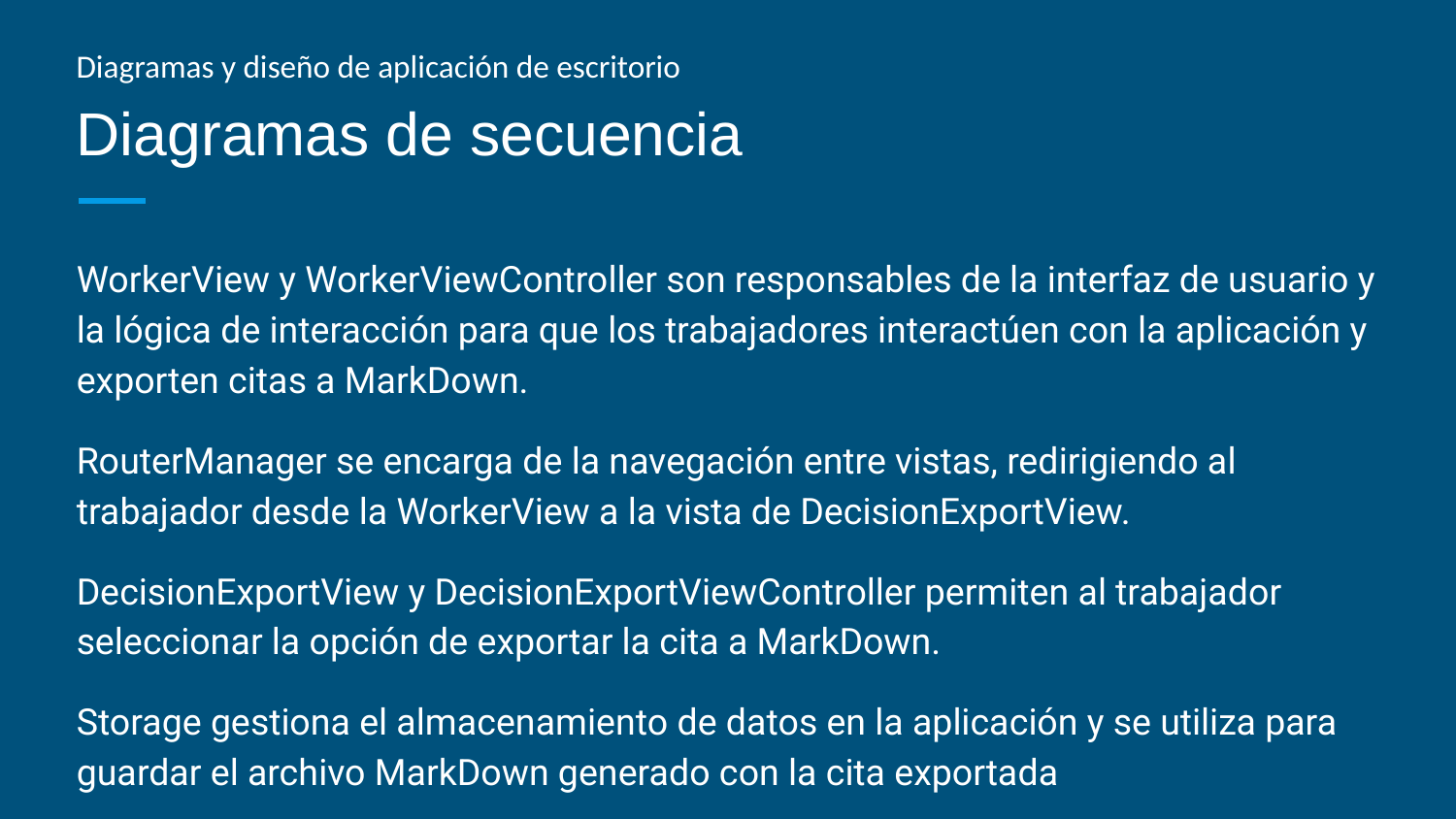

Diagramas y diseño de aplicación de escritorio​

# Diagramas de secuencia
WorkerView y WorkerViewController son responsables de la interfaz de usuario y la lógica de interacción para que los trabajadores interactúen con la aplicación y exporten citas a MarkDown.
RouterManager se encarga de la navegación entre vistas, redirigiendo al trabajador desde la WorkerView a la vista de DecisionExportView.
DecisionExportView y DecisionExportViewController permiten al trabajador seleccionar la opción de exportar la cita a MarkDown.
Storage gestiona el almacenamiento de datos en la aplicación y se utiliza para guardar el archivo MarkDown generado con la cita exportada